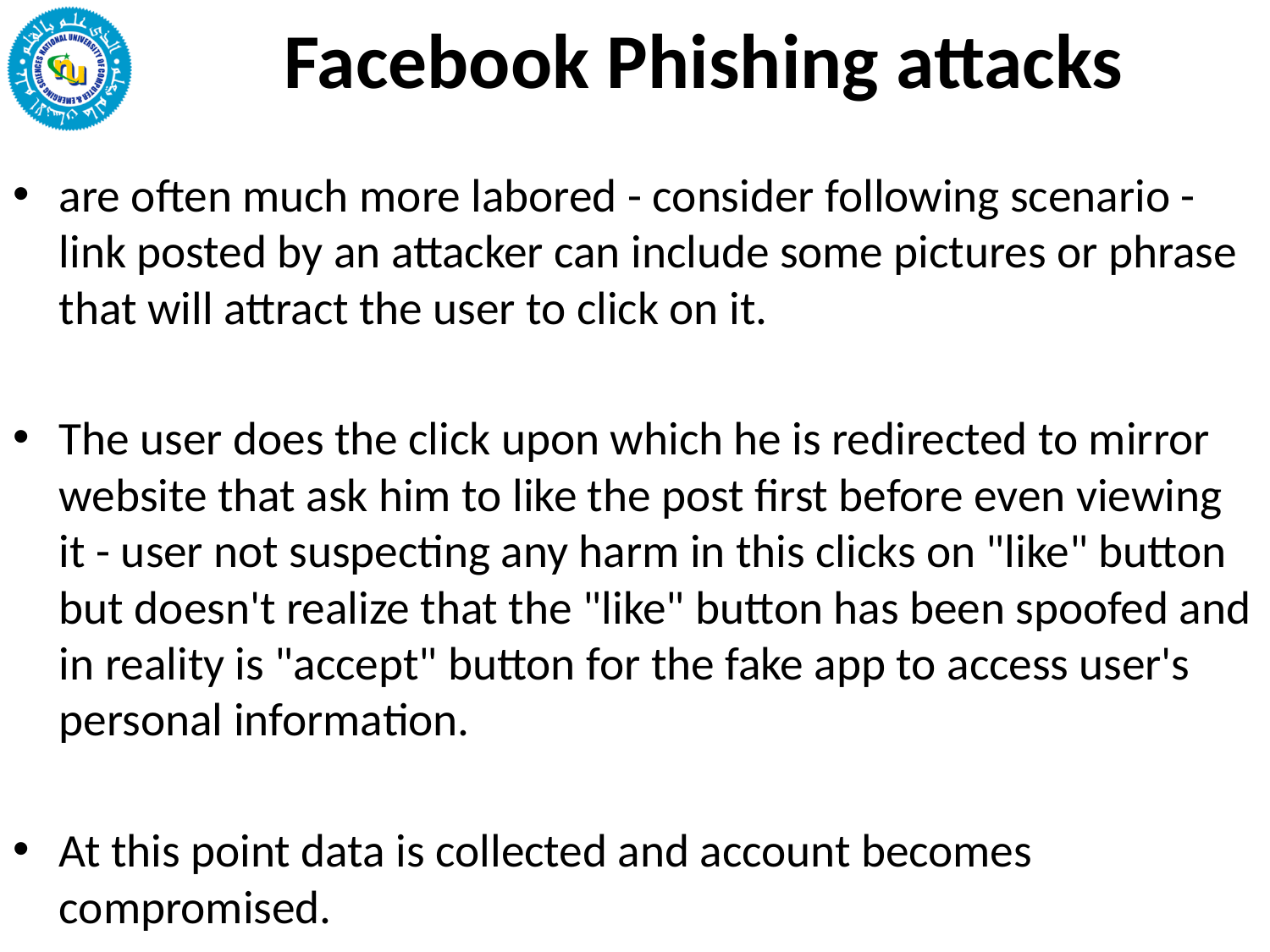

# Facebook Phishing attacks
are often much more labored - consider following scenario - link posted by an attacker can include some pictures or phrase that will attract the user to click on it.

The user does the click upon which he is redirected to mirror website that ask him to like the post first before even viewing it - user not suspecting any harm in this clicks on "like" button but doesn't realize that the "like" button has been spoofed and in reality is "accept" button for the fake app to access user's personal information.

At this point data is collected and account becomes compromised.